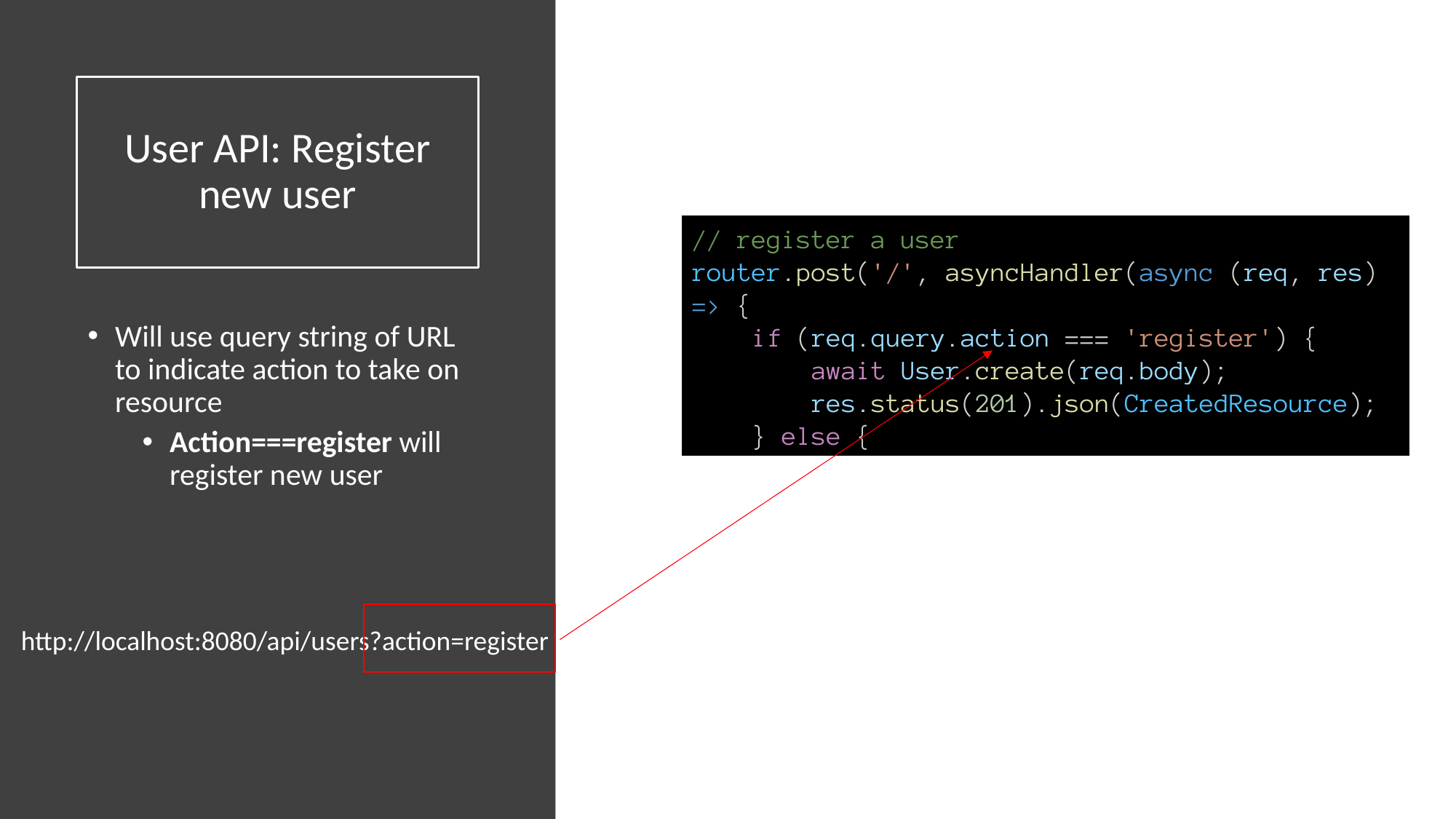

# User API: Register new user
// register a user
router.post('/', asyncHandler(async (req, res) => {
    if (req.query.action === 'register') {
        await User.create(req.body);
        res.status(201).json(CreatedResource);
    } else {
Will use query string of URL to indicate action to take on resource
Action===register will register new user

http://localhost:8080/api/users?action=register